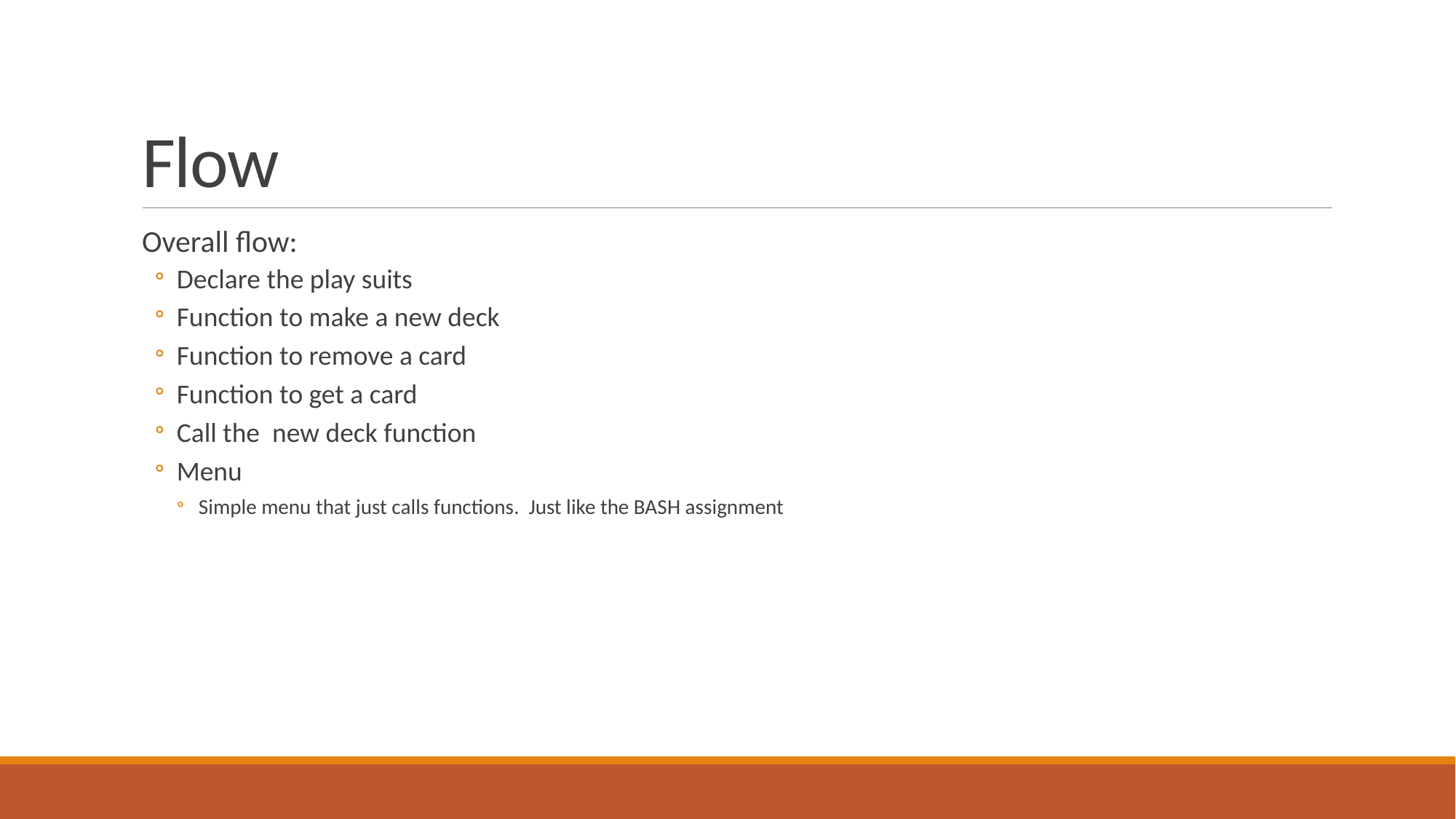

# Flow
Overall flow:
Declare the play suits
Function to make a new deck
Function to remove a card
Function to get a card
Call the  new deck function
Menu
Simple menu that just calls functions.  Just like the BASH assignment